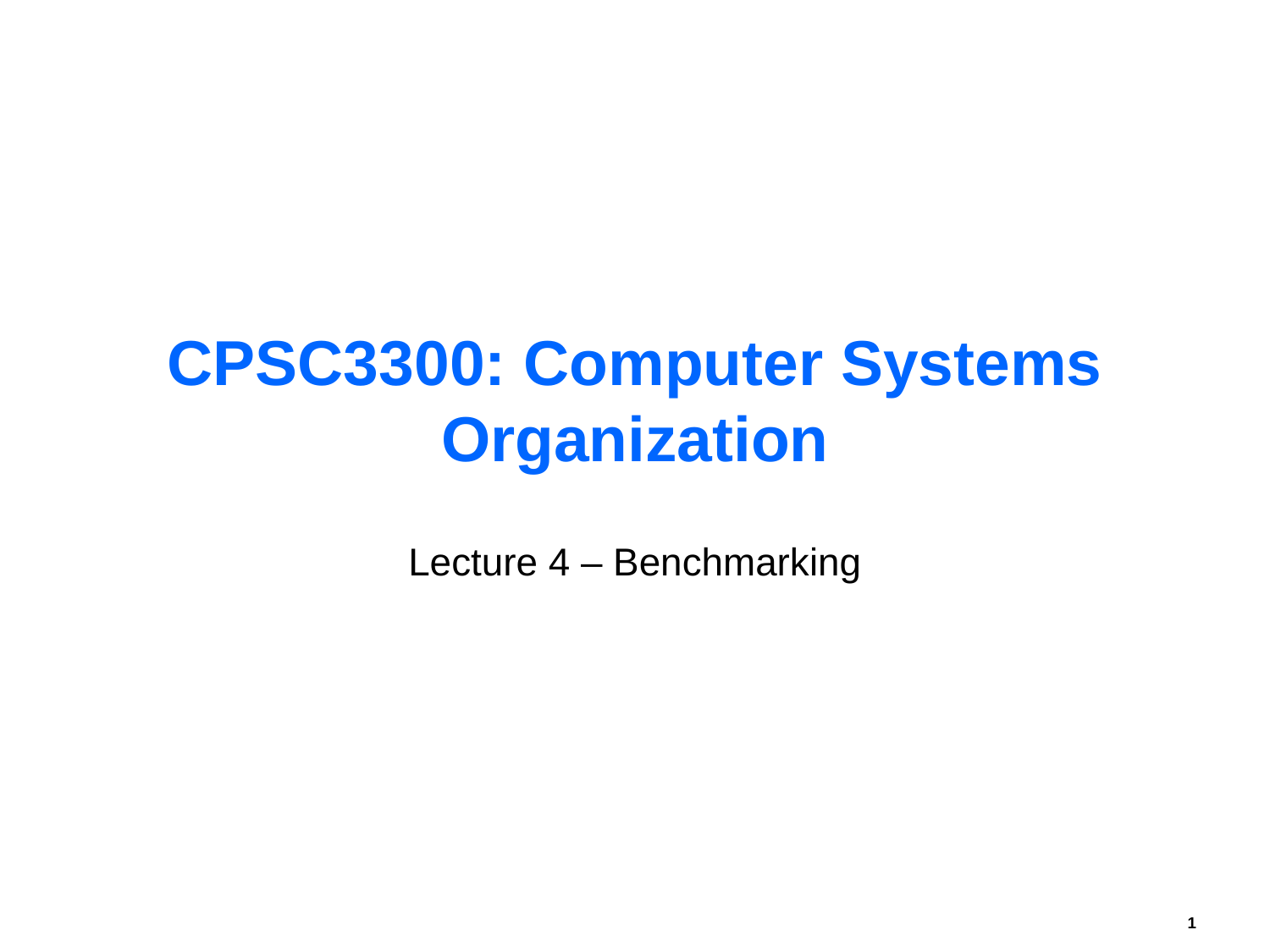

# CPSC3300: Computer Systems Organization
Lecture 4 – Benchmarking
1